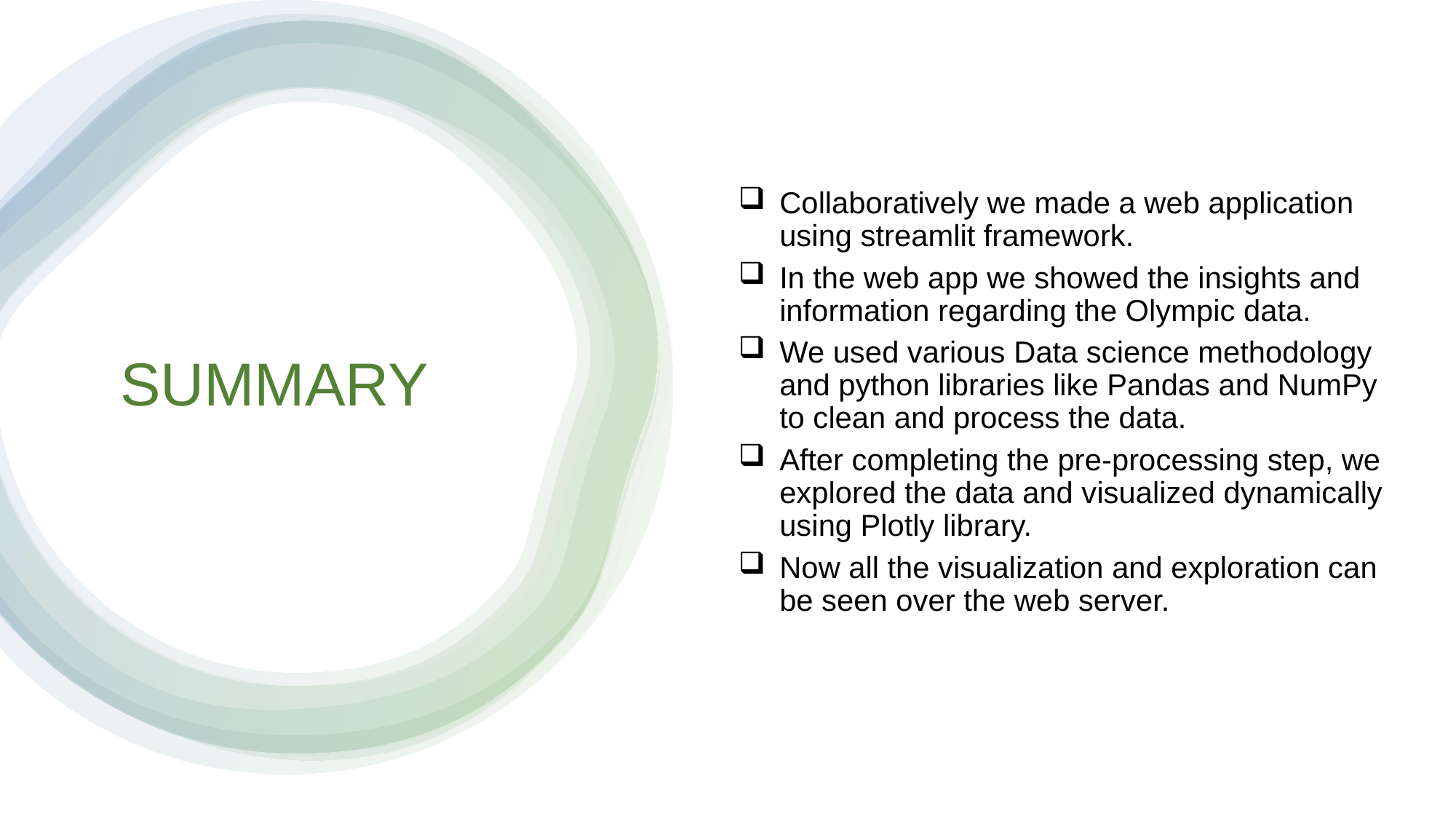

Collaboratively we made a web application using streamlit framework.
In the web app we showed the insights and information regarding the Olympic data.
We used various Data science methodology and python libraries like Pandas and NumPy to clean and process the data.
After completing the pre-processing step, we explored the data and visualized dynamically using Plotly library.
Now all the visualization and exploration can be seen over the web server.

SUMMARY